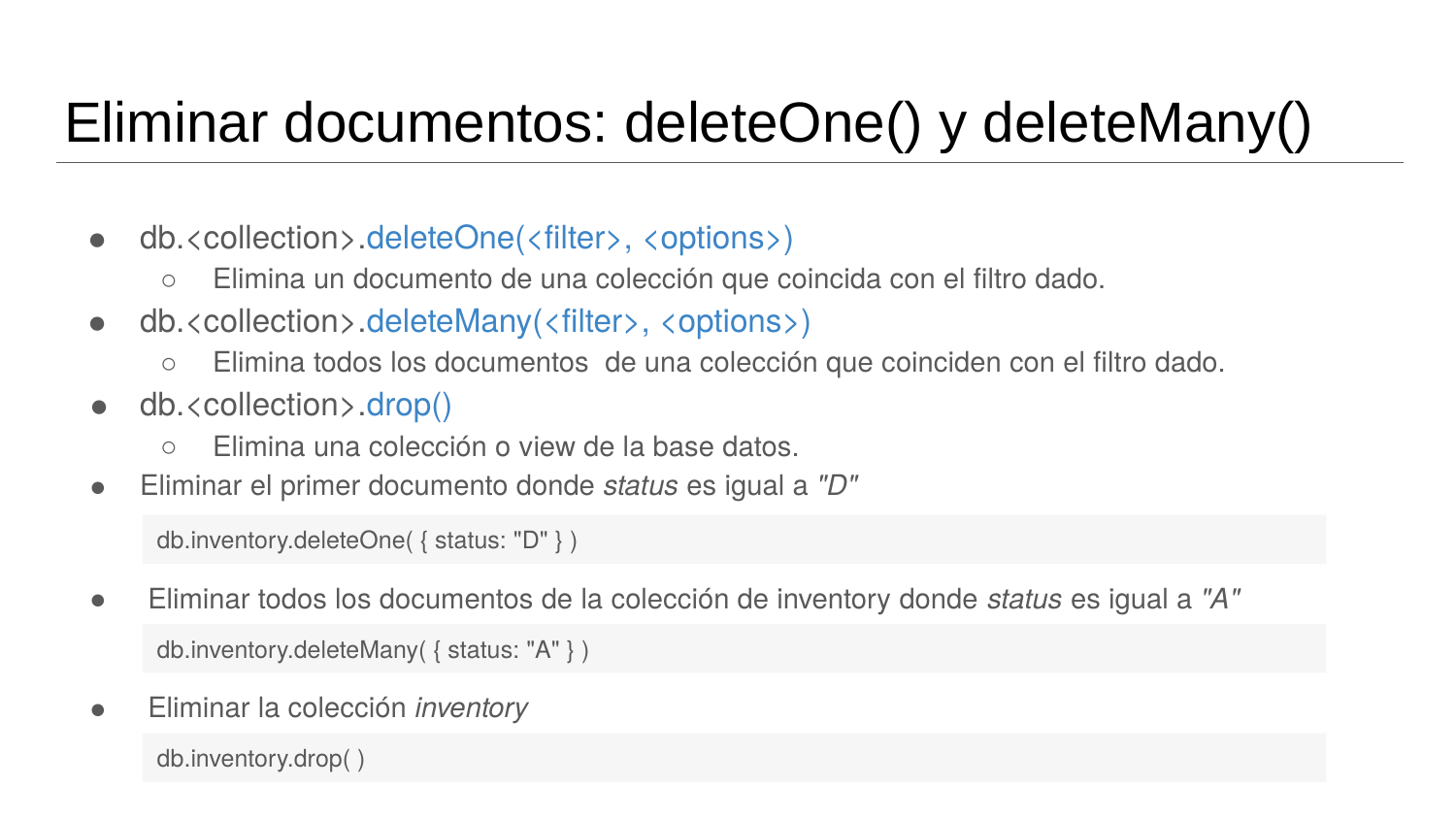

# Eliminar documentos: deleteOne() y deleteMany()
db.<collection>.deleteOne(<filter>, <options>)
Elimina un documento de una colección que coincida con el filtro dado.
db.<collection>.deleteMany(<filter>, <options>)
Elimina todos los documentos  de una colección que coinciden con el filtro dado.
db.<collection>.drop()
Elimina una colección o view de la base datos.
Eliminar el primer documento donde status es igual a "D"

db.inventory.deleteOne( { status: "D" } )
 Eliminar todos los documentos de la colección de inventory donde status es igual a "A"

db.inventory.deleteMany( { status: "A" } )
 Eliminar la colección inventory

db.inventory.drop( )